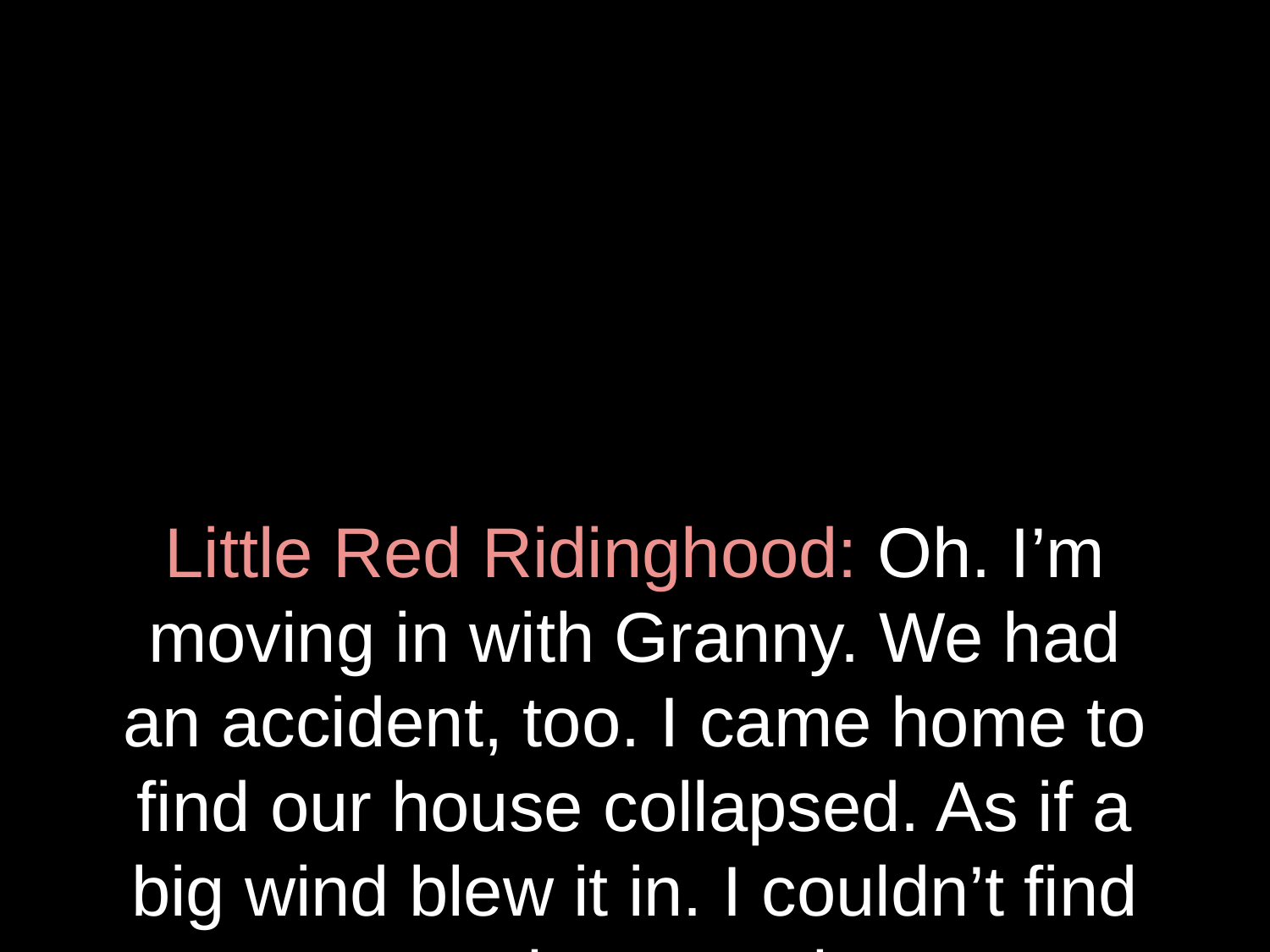

# Little Red Ridinghood: Oh. I’m moving in with Granny. We had an accident, too. I came home to find our house collapsed. As if a big wind blew it in. I couldn’t find my mother anywhere.